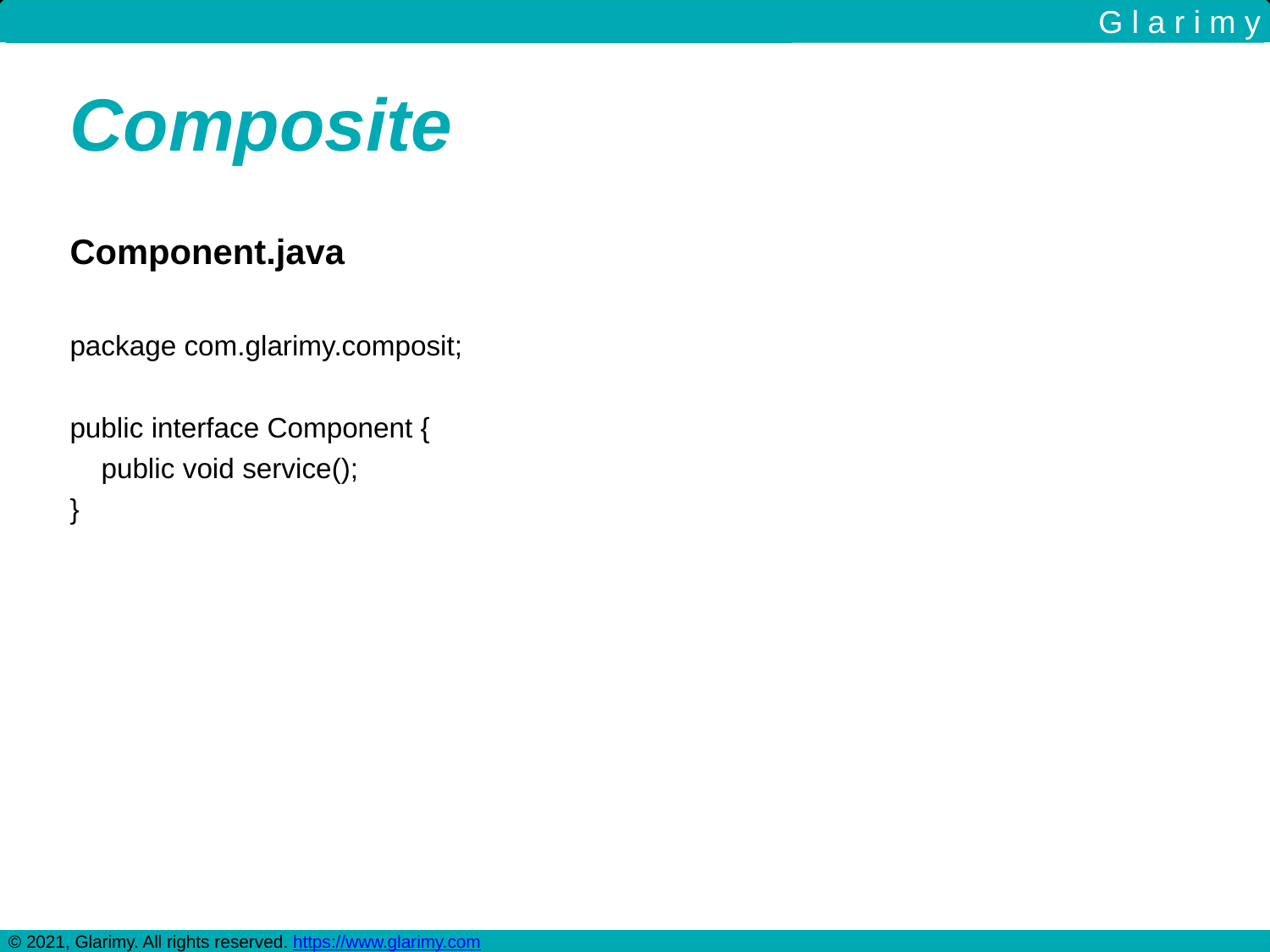

G l a r i m y

Composite
Component.java

package com.glarimy.composit;

public interface Component {
    public void service();
}
© 2021, Glarimy. All rights reserved. https://www.glarimy.com